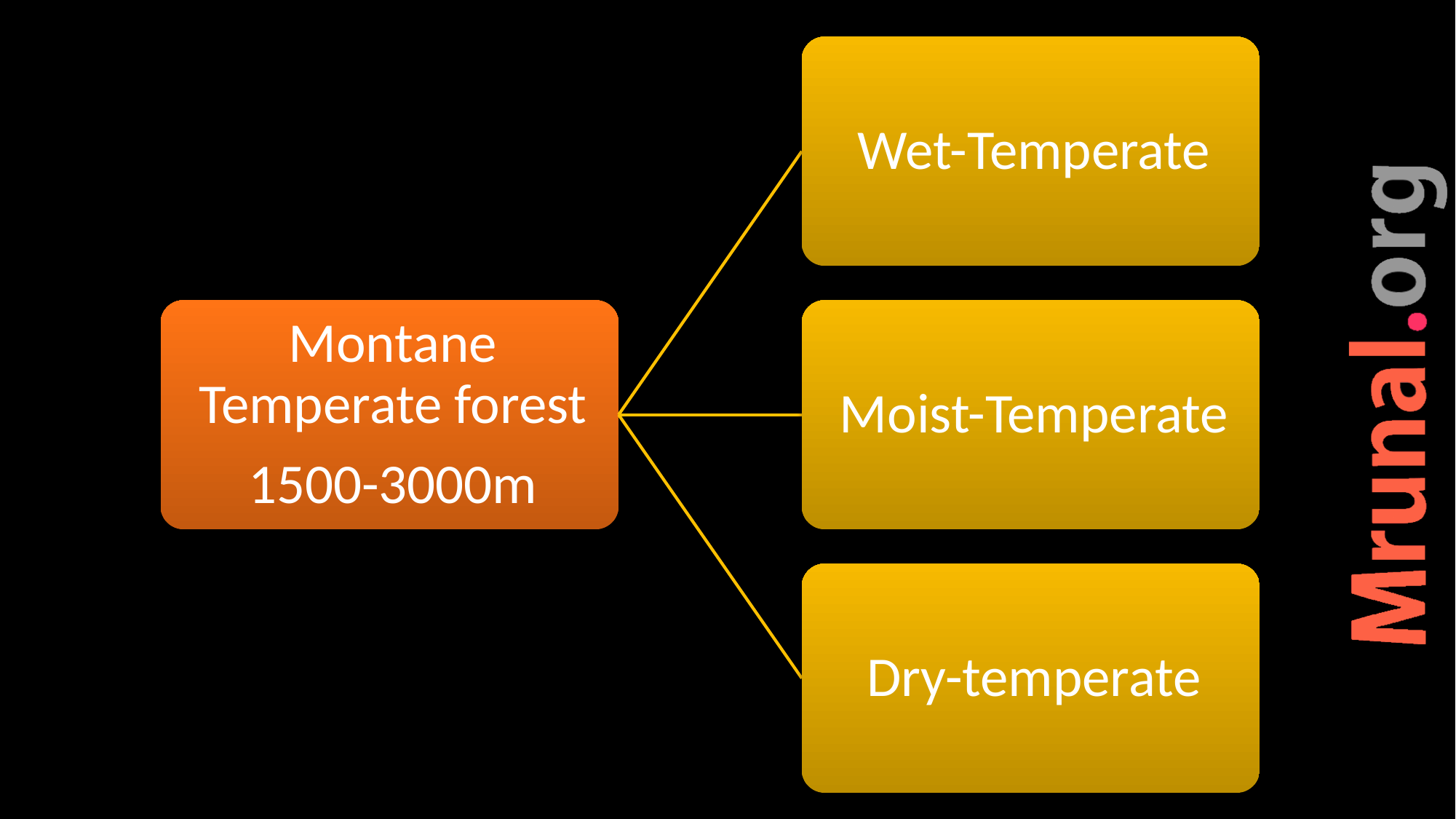

Montane Temperate forest
1500-3000m

Wet-Temperate

Moist-Temperate

Dry-temperate